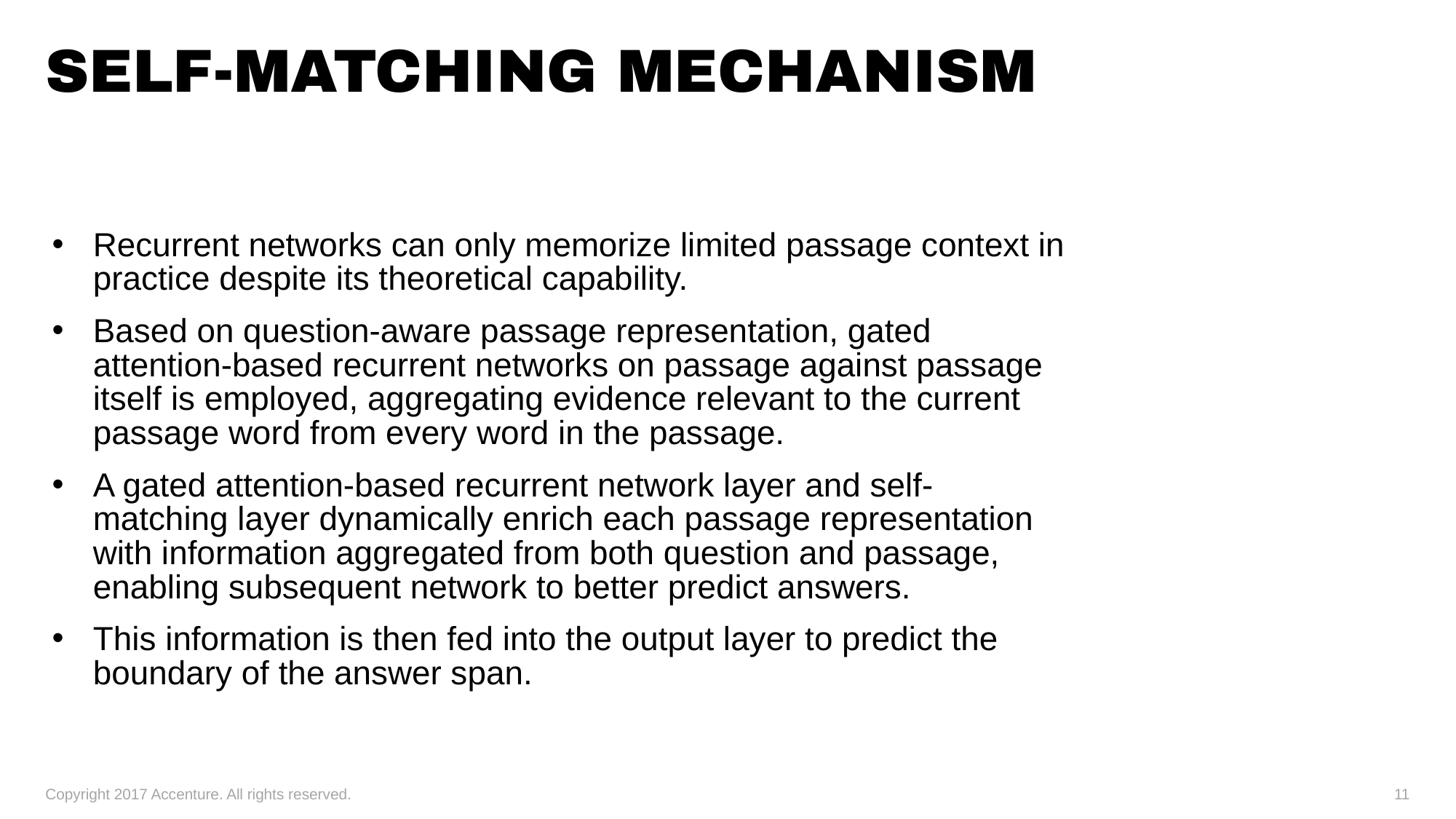

# Self-Matching Mechanism
Recurrent networks can only memorize limited passage context in practice despite its theoretical capability.
Based on question-aware passage representation, gated attention-based recurrent networks on passage against passage itself is employed, aggregating evidence relevant to the current passage word from every word in the passage.
A gated attention-based recurrent network layer and self-matching layer dynamically enrich each passage representation with information aggregated from both question and passage, enabling subsequent network to better predict answers.
This information is then fed into the output layer to predict the boundary of the answer span.
Copyright 2017 Accenture. All rights reserved.
11